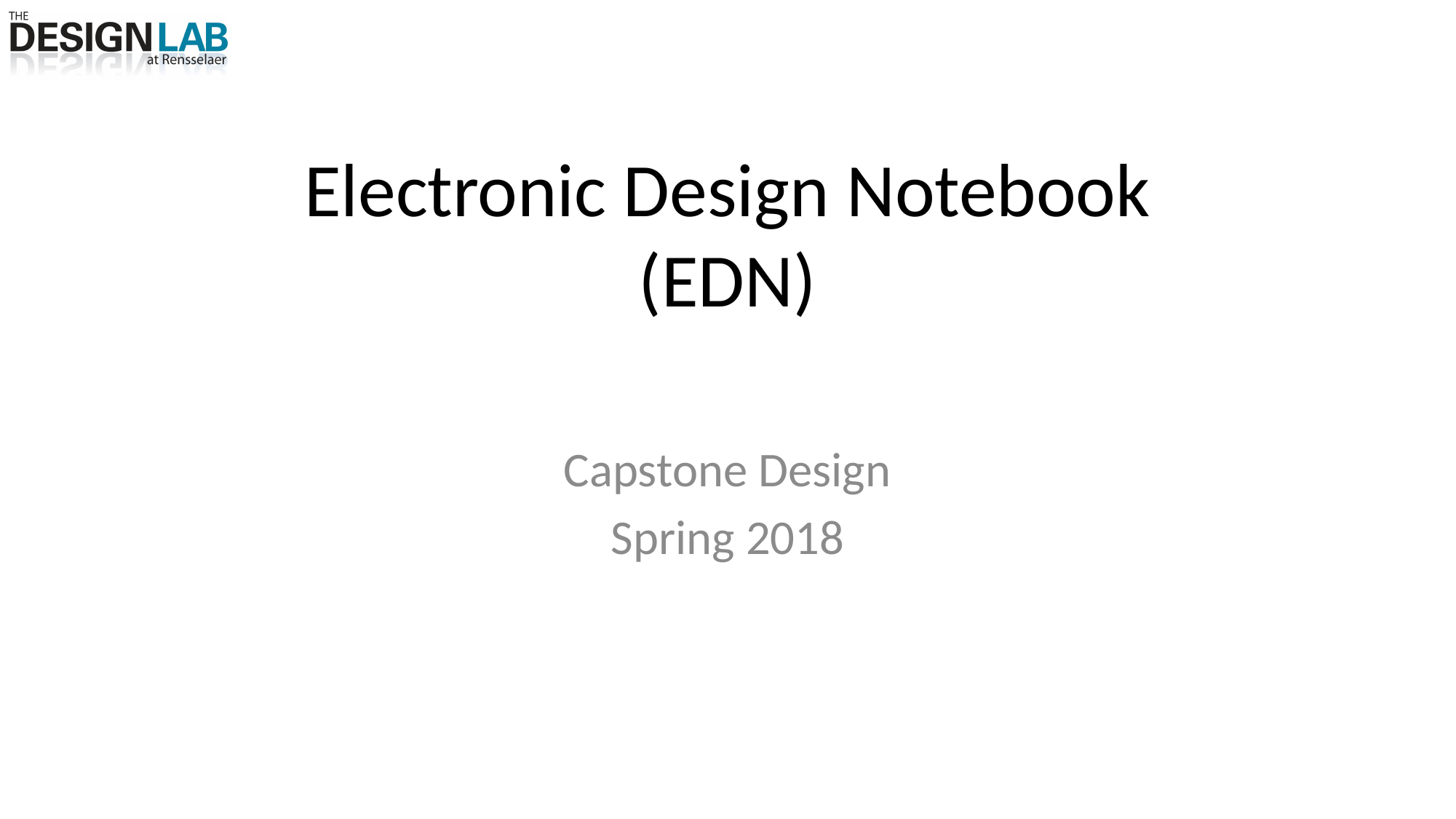

# Electronic Design Notebook (EDN)
Capstone Design
Spring 2018